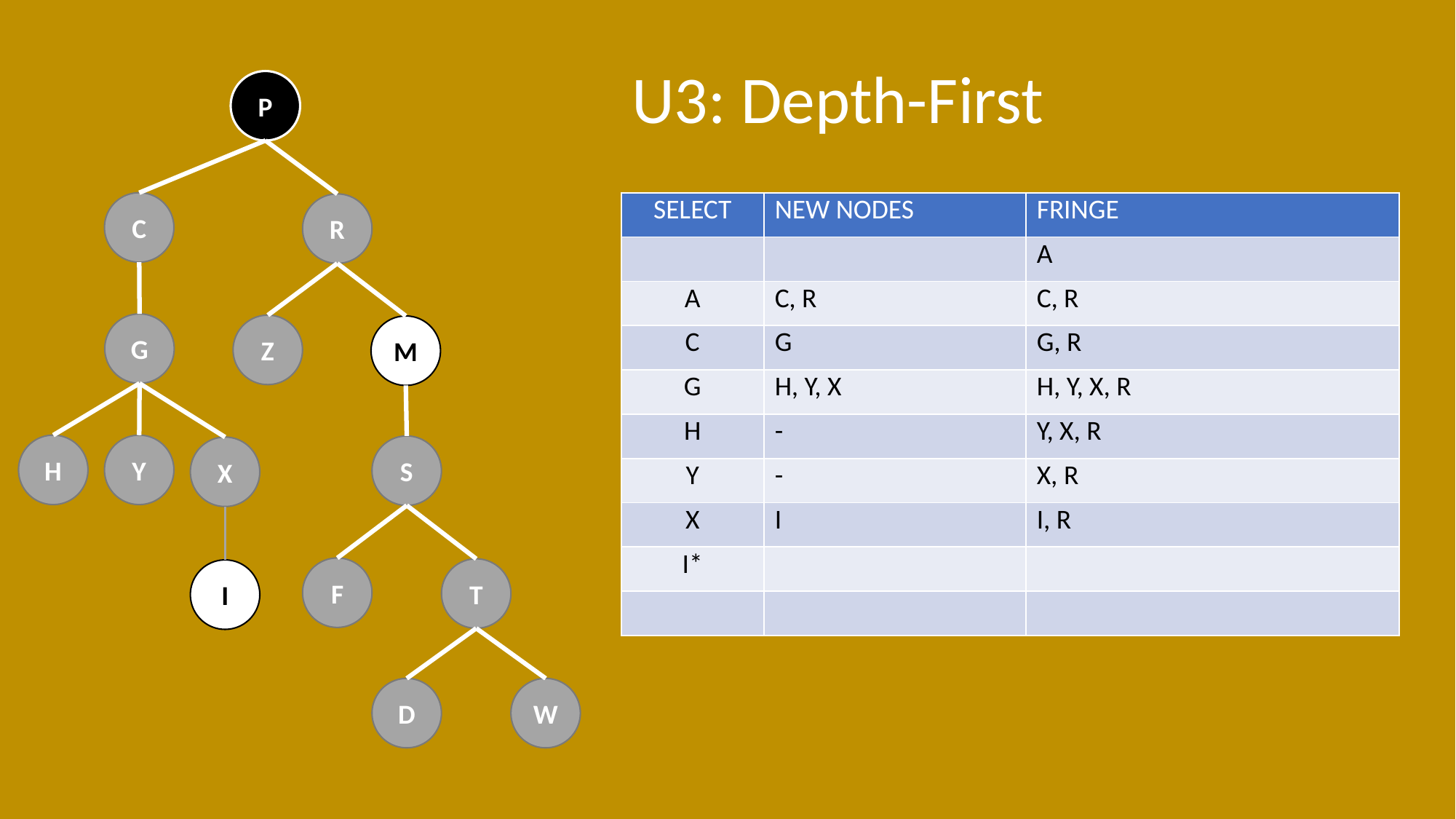

U3: Depth-First
P
C
| SELECT | NEW NODES | FRINGE |
| --- | --- | --- |
|  |  | A |
| A | C, R | C, R |
| C | G | G, R |
| G | H, Y, X | H, Y, X, R |
| H | - | Y, X, R |
| Y | - | X, R |
| X | I | I, R |
| I\* |  |  |
|  |  |  |
R
G
Z
M
H
Y
S
X
F
T
I
D
W